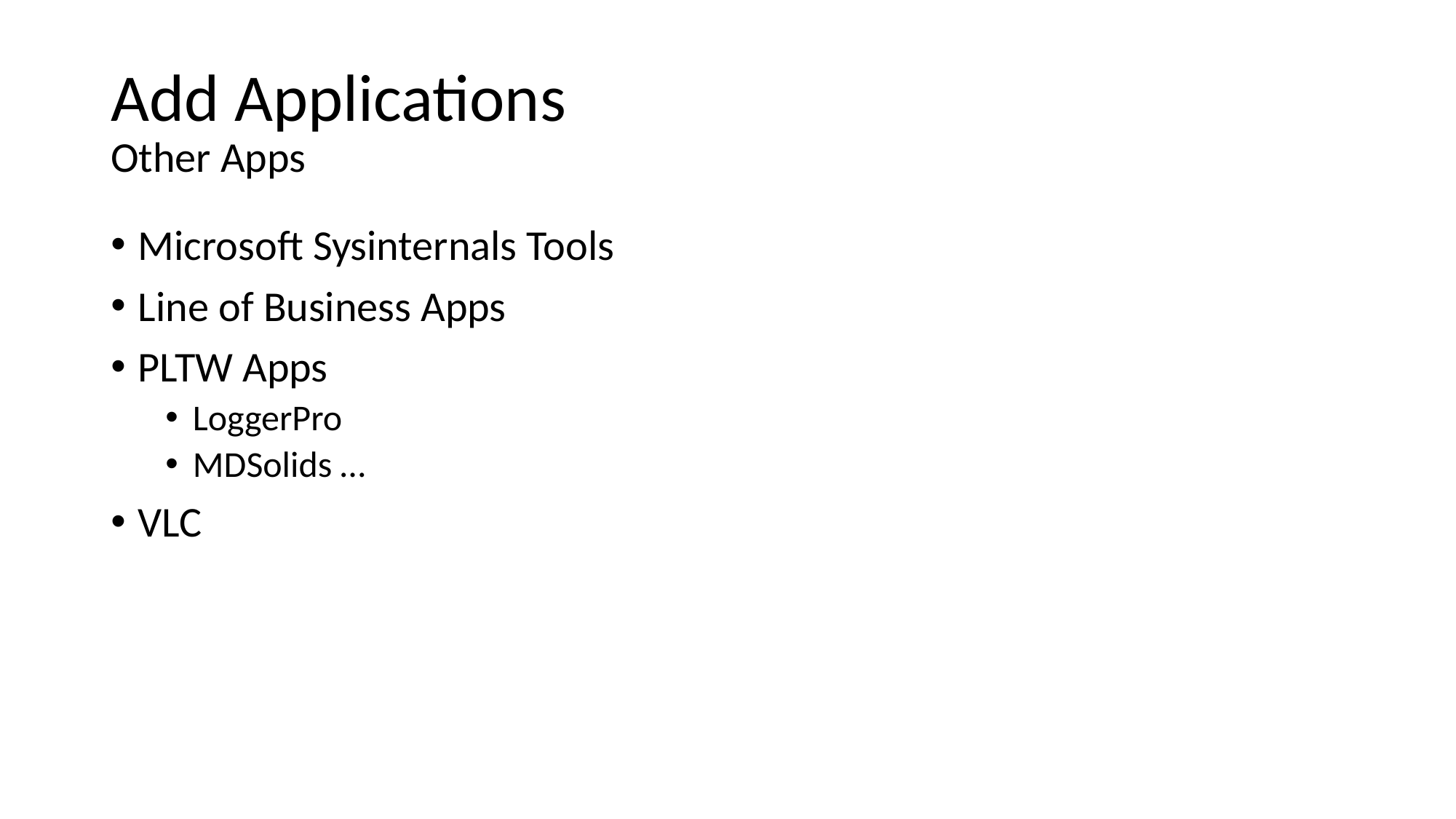

# Add Applications Other Apps
Microsoft Sysinternals Tools
Line of Business Apps
PLTW Apps
LoggerPro
MDSolids …
VLC